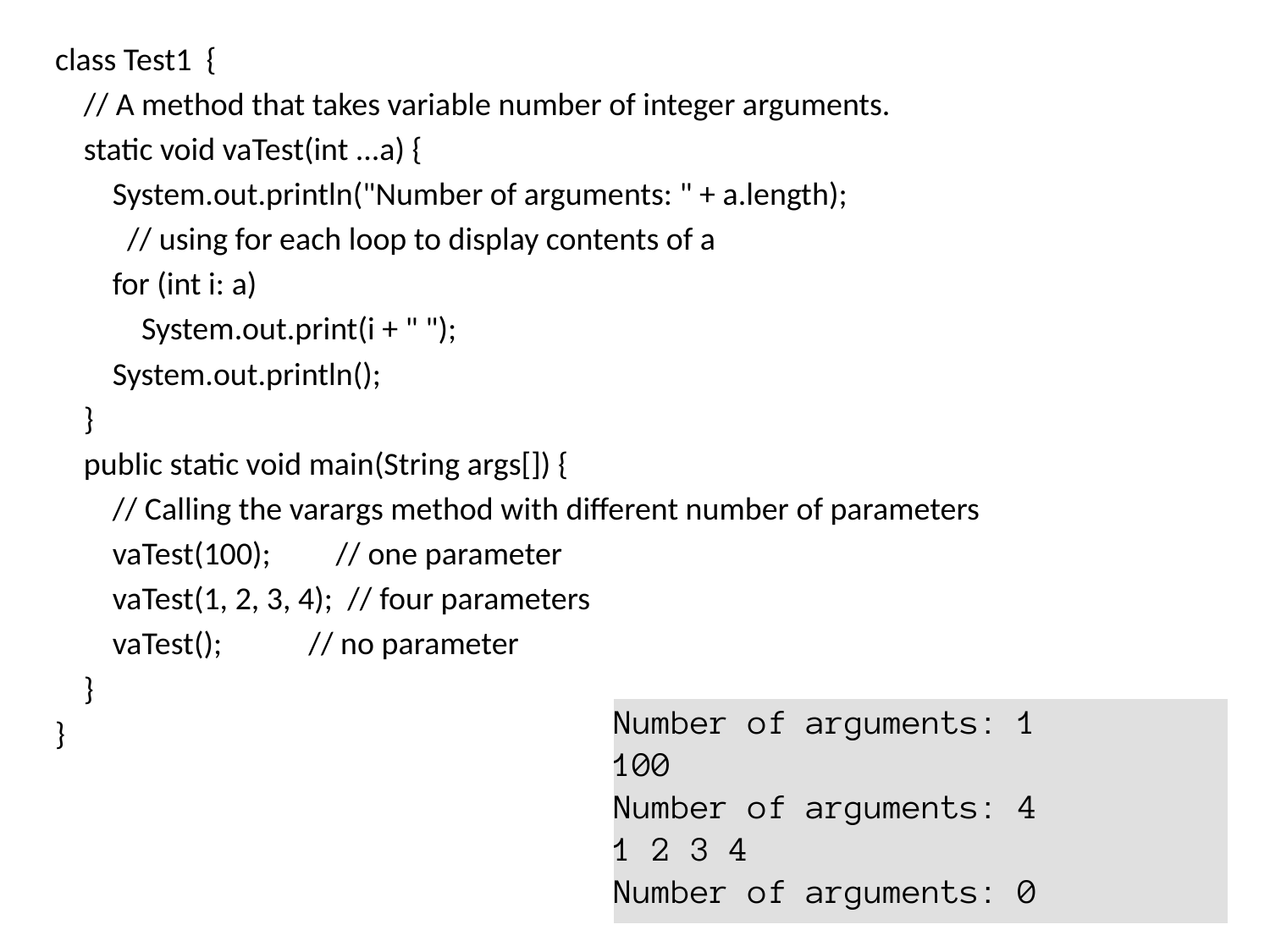

class Test1  {
    // A method that takes variable number of integer arguments.
    static void vaTest(int ...a) {
        System.out.println("Number of arguments: " + a.length);
          // using for each loop to display contents of a
        for (int i: a)
            System.out.print(i + " ");
        System.out.println();
    }
    public static void main(String args[]) {
        // Calling the varargs method with different number of parameters
        vaTest(100);         // one parameter
        vaTest(1, 2, 3, 4);  // four parameters
        vaTest();            // no parameter
    }
}

Number of arguments: 1
100
Number of arguments: 4
1 2 3 4
Number of arguments: 0